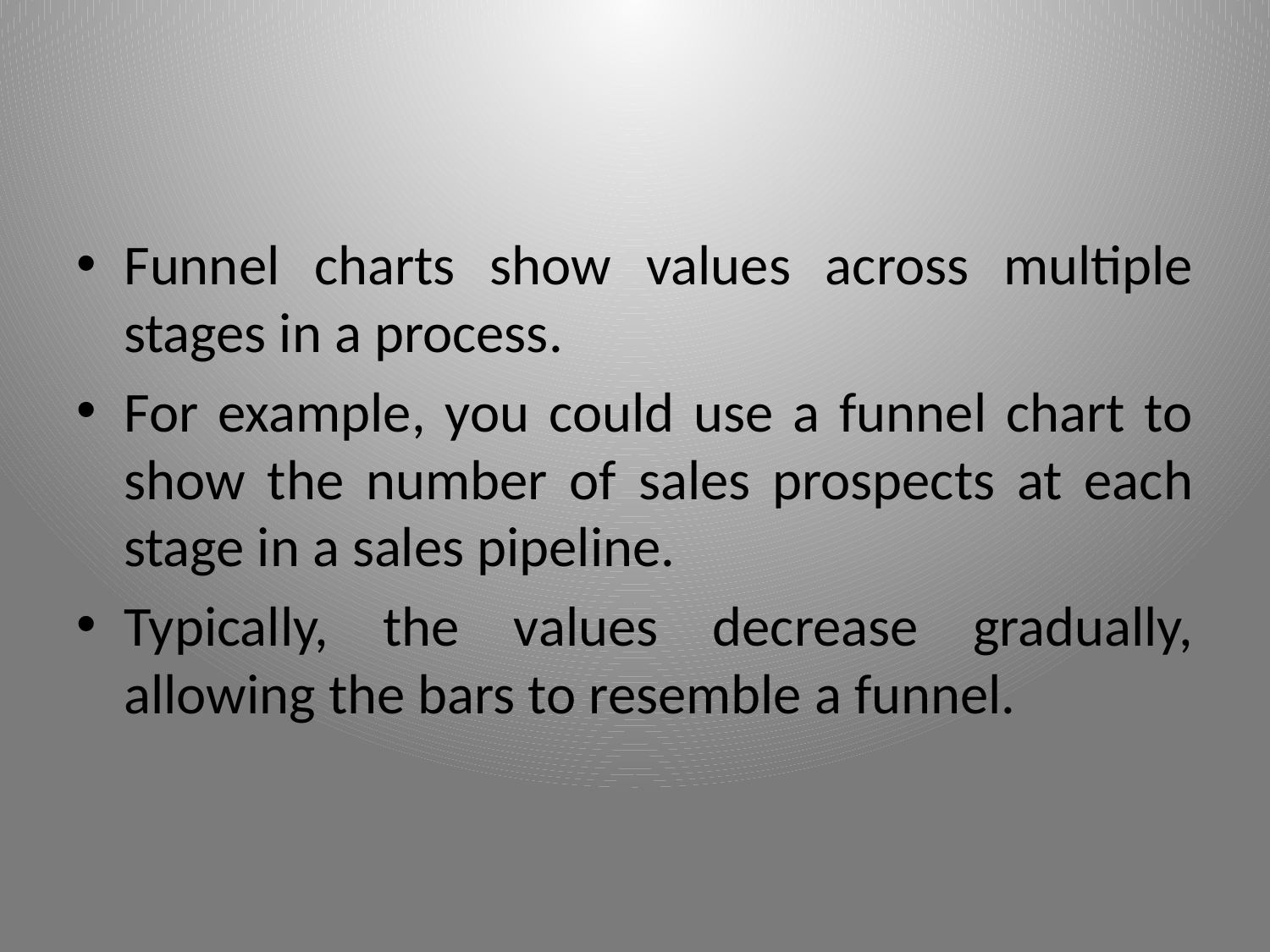

#
Funnel charts show values across multiple stages in a process.
For example, you could use a funnel chart to show the number of sales prospects at each stage in a sales pipeline.
Typically, the values decrease gradually, allowing the bars to resemble a funnel.